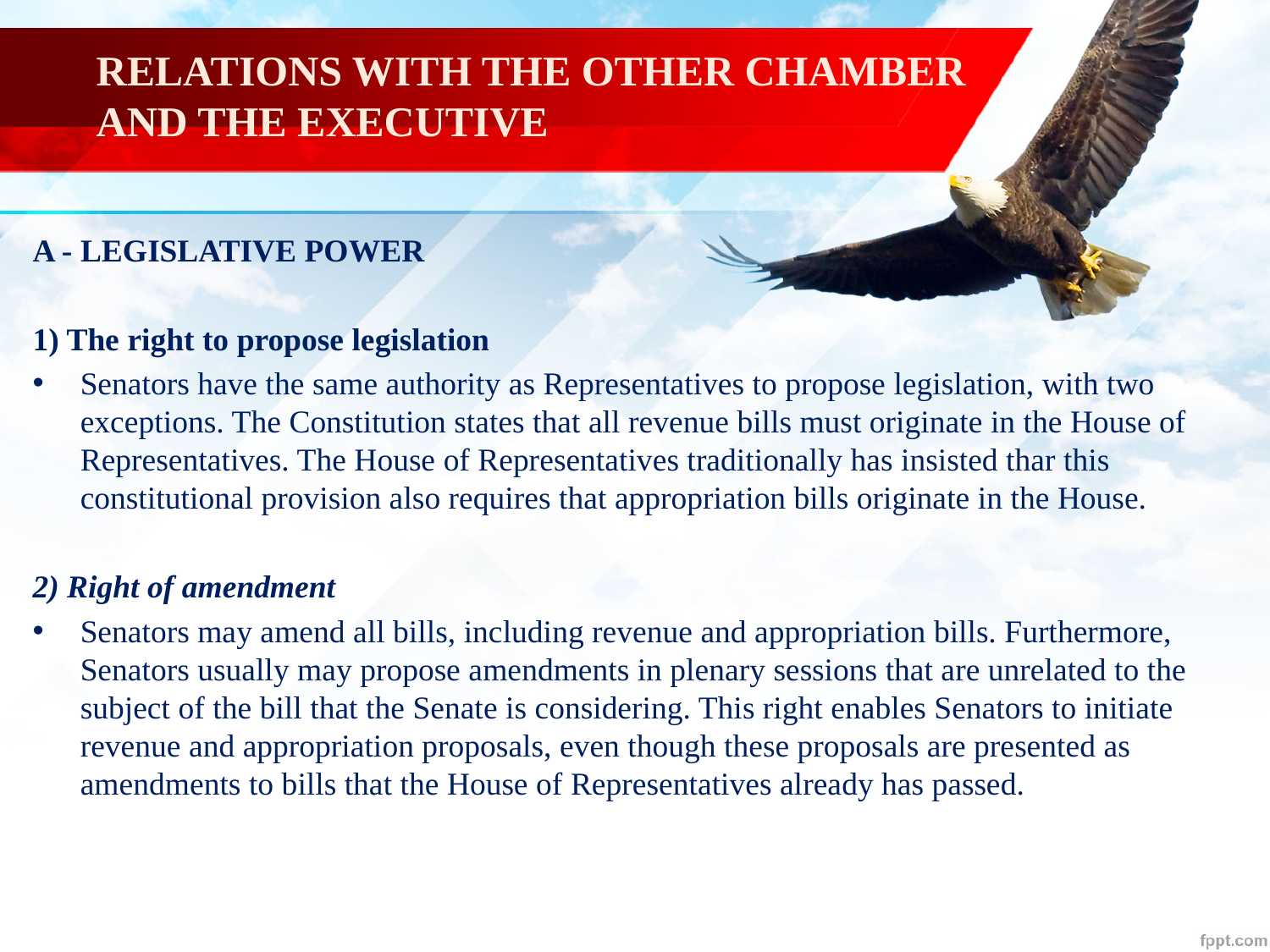

# RELATIONS WITH THE OTHER CHAMBER AND THE EXECUTIVE

A - LEGISLATIVE POWER

1) The right to propose legislation
Senators have the same authority as Representatives to propose legislation, with two exceptions. The Constitution states that all revenue bills must originate in the House of Representatives. The House of Representatives traditionally has insisted thar this constitutional provision also requires that appropriation bills originate in the House.

2) Right of amendment
Senators may amend all bills, including revenue and appropriation bills. Furthermore, Senators usually may propose amendments in plenary sessions that are unrelated to the subject of the bill that the Senate is considering. This right enables Senators to initiate revenue and appropriation proposals, even though these proposals are presented as amendments to bills that the House of Representatives already has passed.